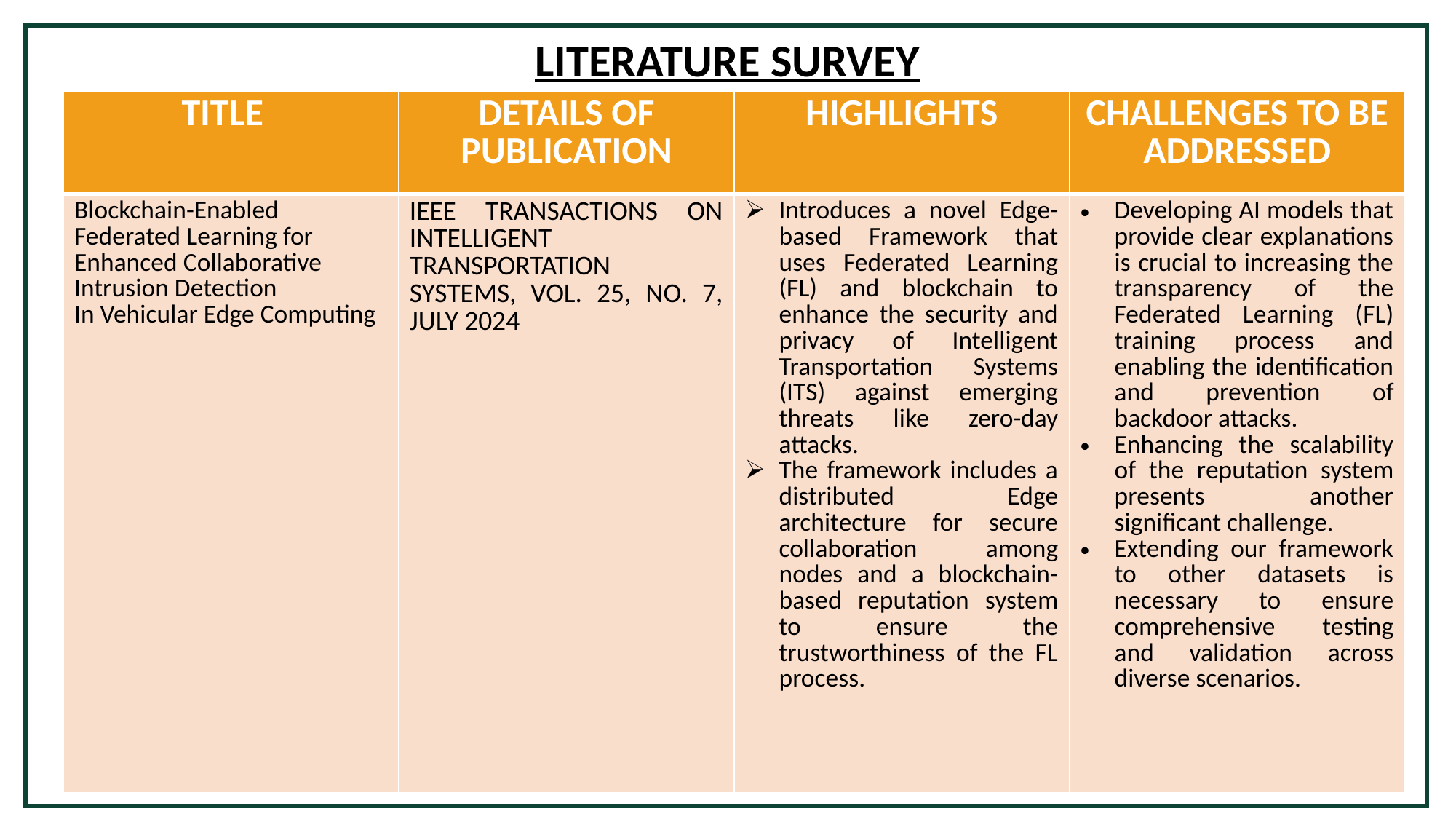

LITERATURE SURVEY
| TITLE | DETAILS OF PUBLICATION | HIGHLIGHTS | CHALLENGES TO BE ADDRESSED |
| --- | --- | --- | --- |
| Blockchain-Enabled Federated Learning for Enhanced Collaborative Intrusion Detection In Vehicular Edge Computing | IEEE TRANSACTIONS ON INTELLIGENT TRANSPORTATION SYSTEMS, VOL. 25, NO. 7, JULY 2024 | Introduces a novel Edge-based Framework that uses Federated Learning (FL) and blockchain to enhance the security and privacy of Intelligent Transportation Systems (ITS) against emerging threats like zero-day attacks. The framework includes a distributed Edge architecture for secure collaboration among nodes and a blockchain-based reputation system to ensure the trustworthiness of the FL process. | Developing AI models that provide clear explanations is crucial to increasing the transparency of the Federated Learning (FL) training process and enabling the identification and prevention of backdoor attacks. Enhancing the scalability of the reputation system presents another significant challenge. Extending our framework to other datasets is necessary to ensure comprehensive testing and validation across diverse scenarios. |